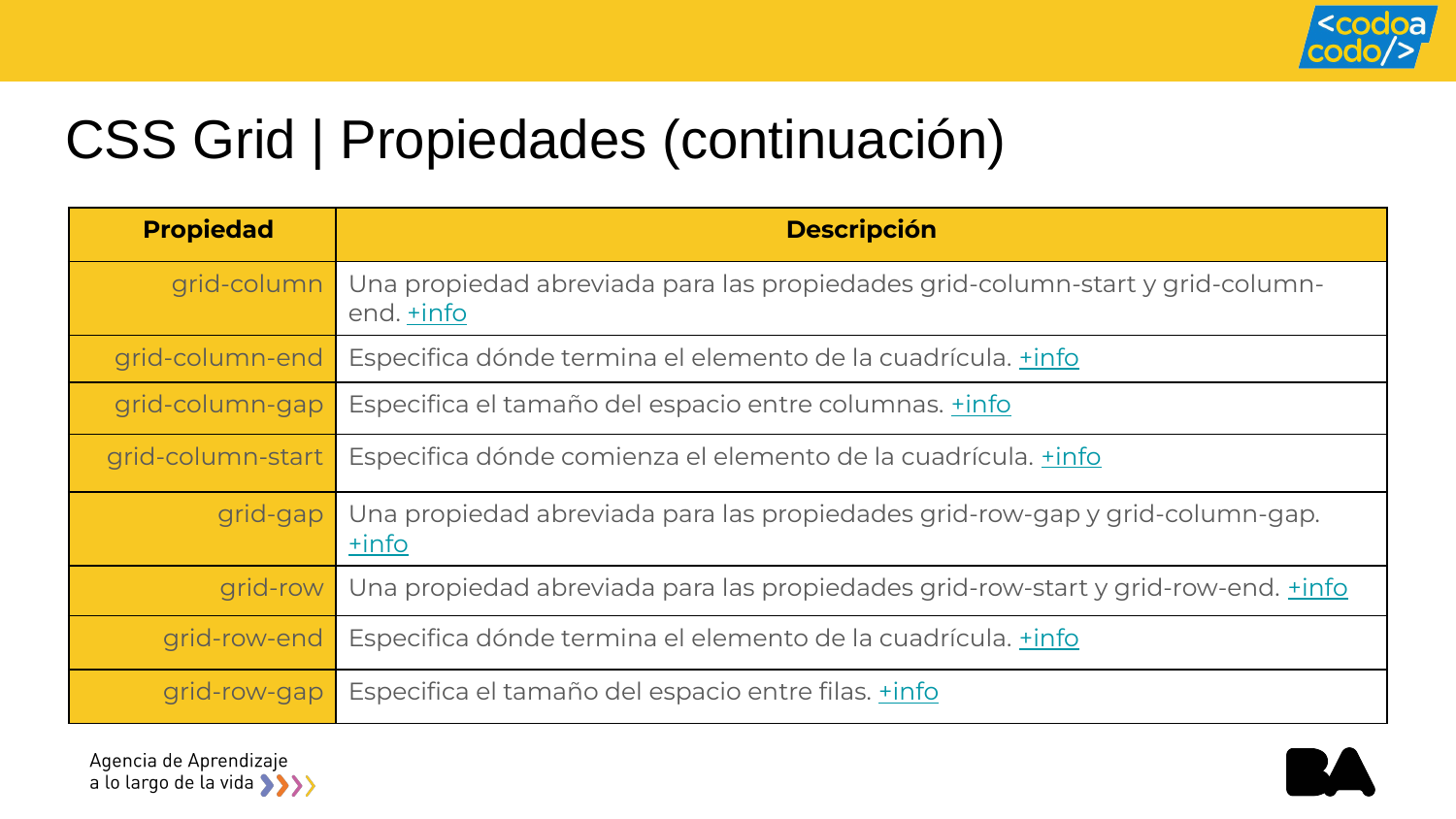

# CSS Grid | Propiedades (continuación)

| Propiedad | Descripción |
| --- | --- |
| grid-column | Una propiedad abreviada para las propiedades grid-column-start y grid-column-end. +info |
| grid-column-end | Especifica dónde termina el elemento de la cuadrícula. +info |
| grid-column-gap | Especifica el tamaño del espacio entre columnas. +info |
| grid-column-start | Especifica dónde comienza el elemento de la cuadrícula. +info |
| grid-gap | Una propiedad abreviada para las propiedades grid-row-gap y grid-column-gap. +info |
| grid-row | Una propiedad abreviada para las propiedades grid-row-start y grid-row-end. +info |
| grid-row-end | Especifica dónde termina el elemento de la cuadrícula. +info |
| grid-row-gap | Especifica el tamaño del espacio entre filas. +info |